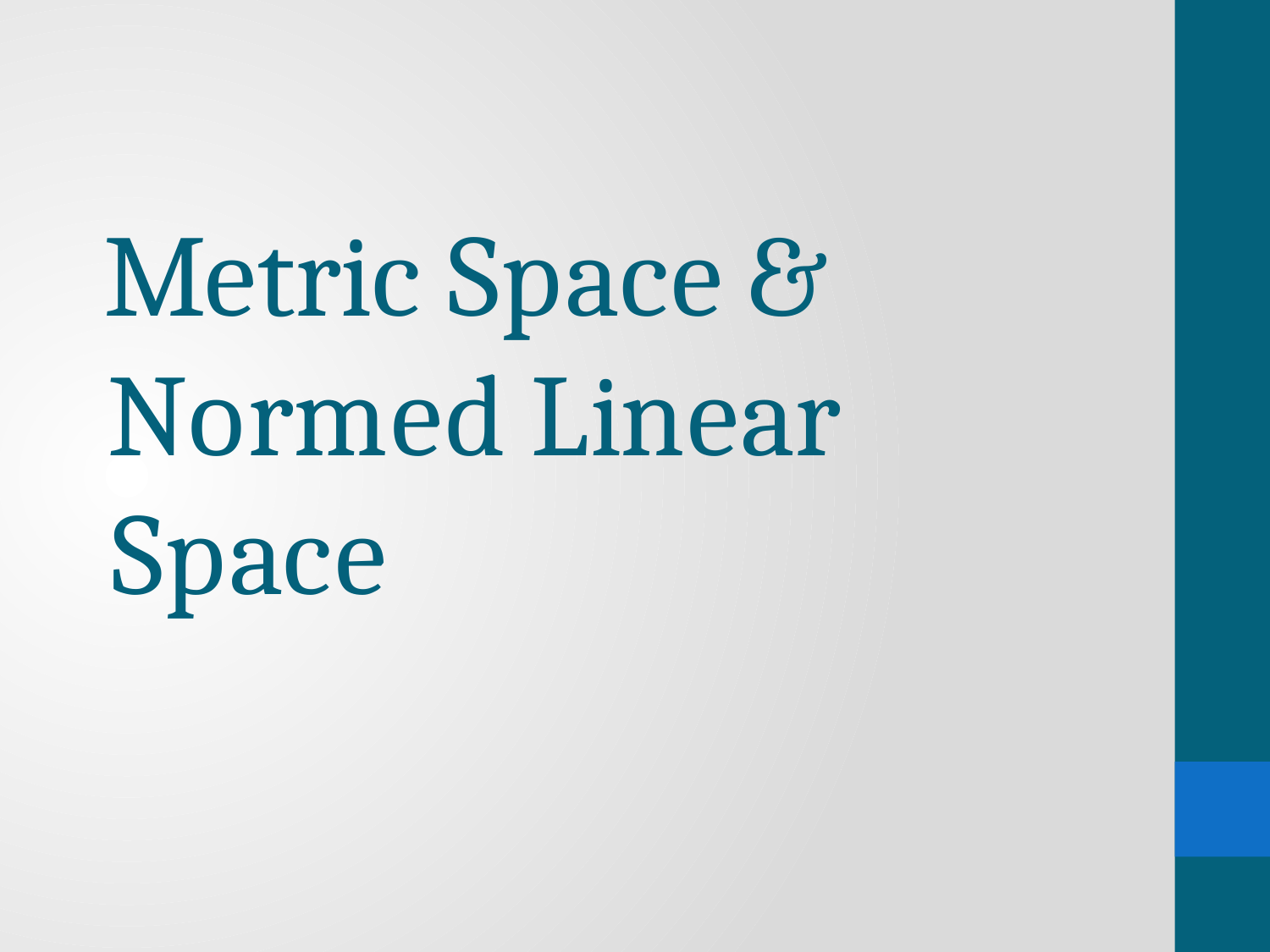

# Metric Space & Normed Linear Space